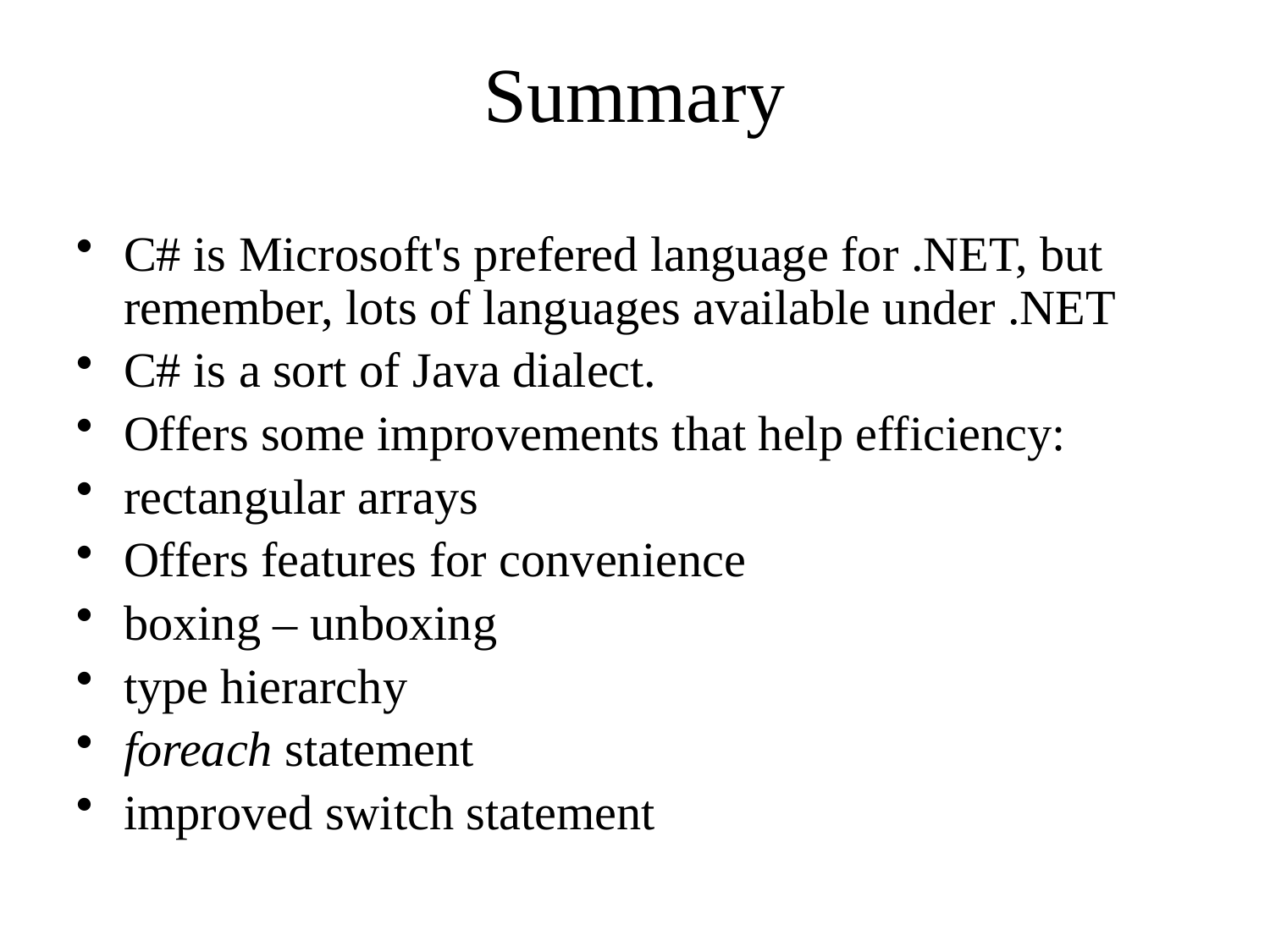

# Summary
C# is Microsoft's prefered language for .NET, but remember, lots of languages available under .NET
C# is a sort of Java dialect.
Offers some improvements that help efficiency:
rectangular arrays
Offers features for convenience
boxing – unboxing
type hierarchy
foreach statement
improved switch statement